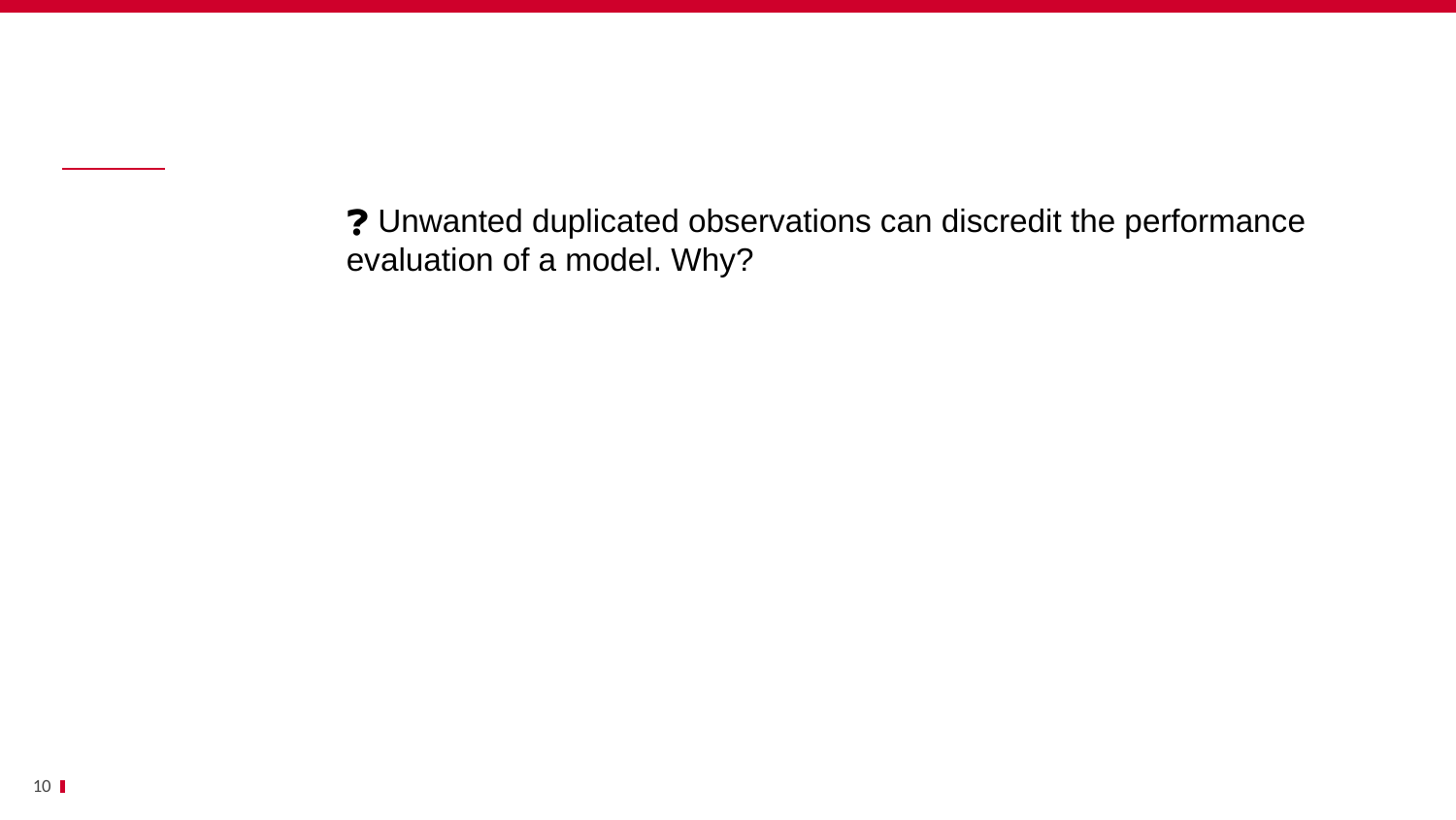

Bénéfices

		❓ Unwanted duplicated observations can discredit the performance 		evaluation of a model. Why?

10